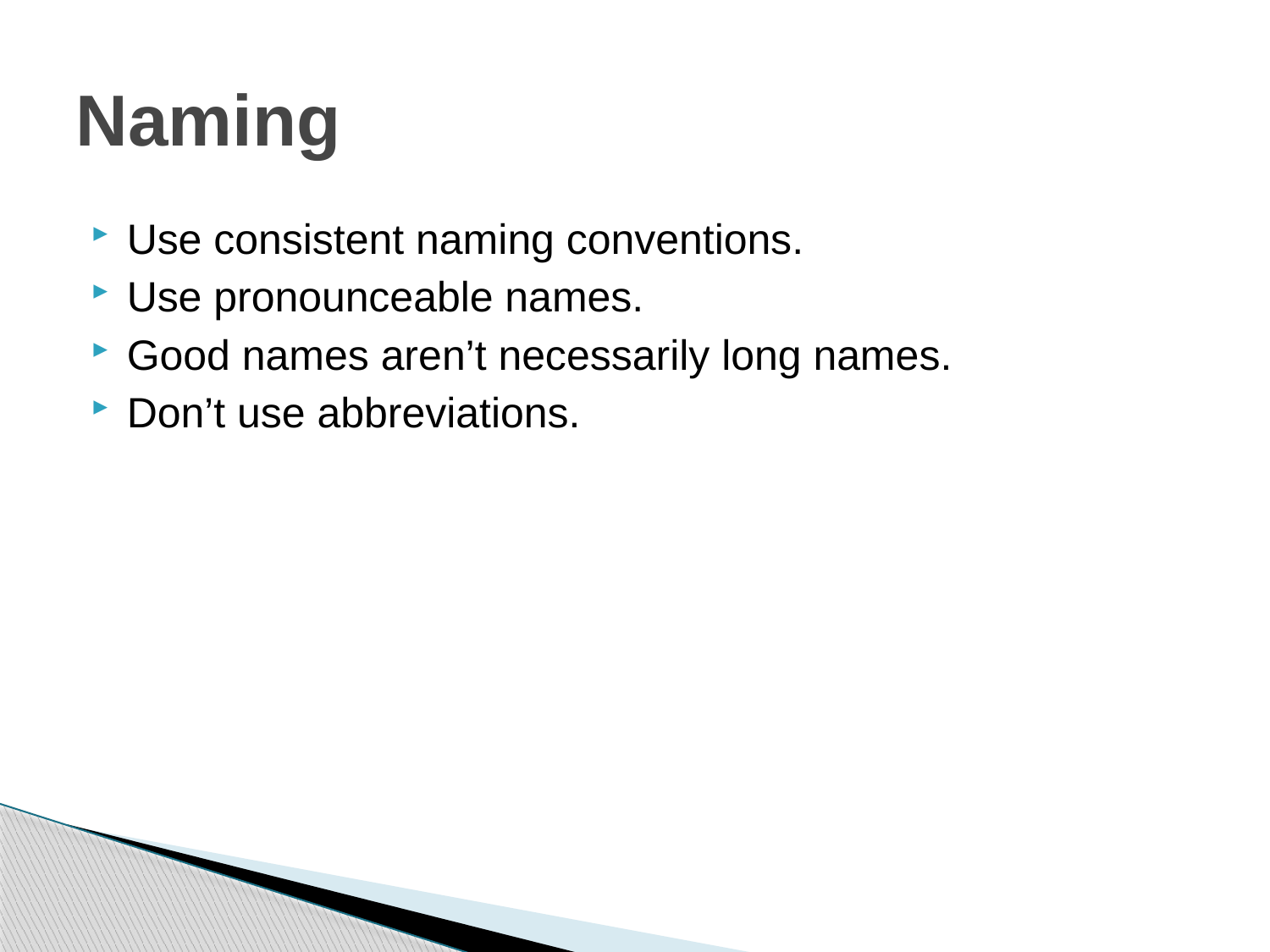

# Naming
Use consistent naming conventions.
Use pronounceable names.
Good names aren’t necessarily long names.
Don’t use abbreviations.